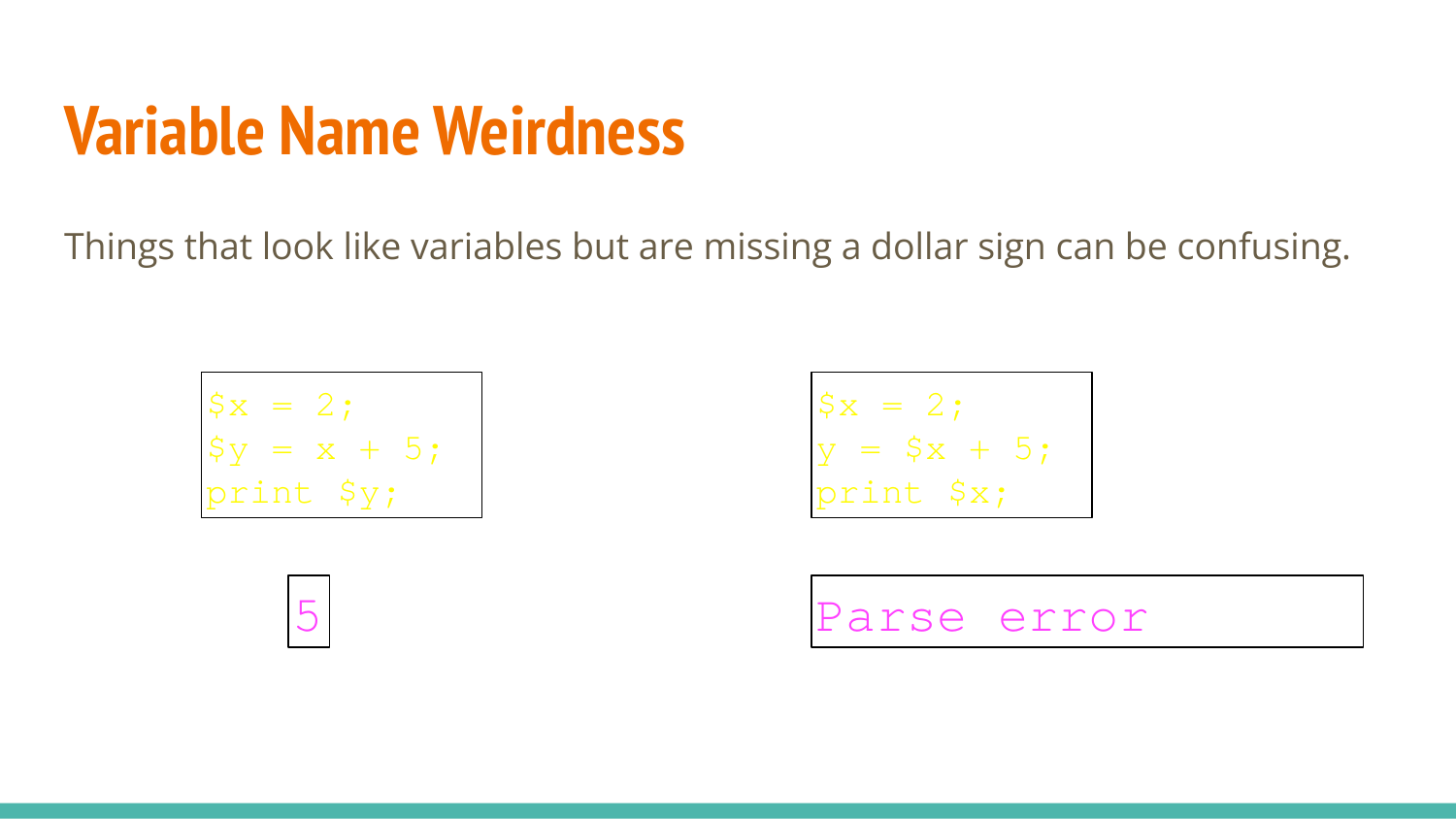

# Variable Name Weirdness

Things that look like variables but are missing a dollar sign can be confusing.
$x = 2;
$y = x + 5;
print $y;
$x = 2;
y = $x + 5;
print $x;
5
Parse error